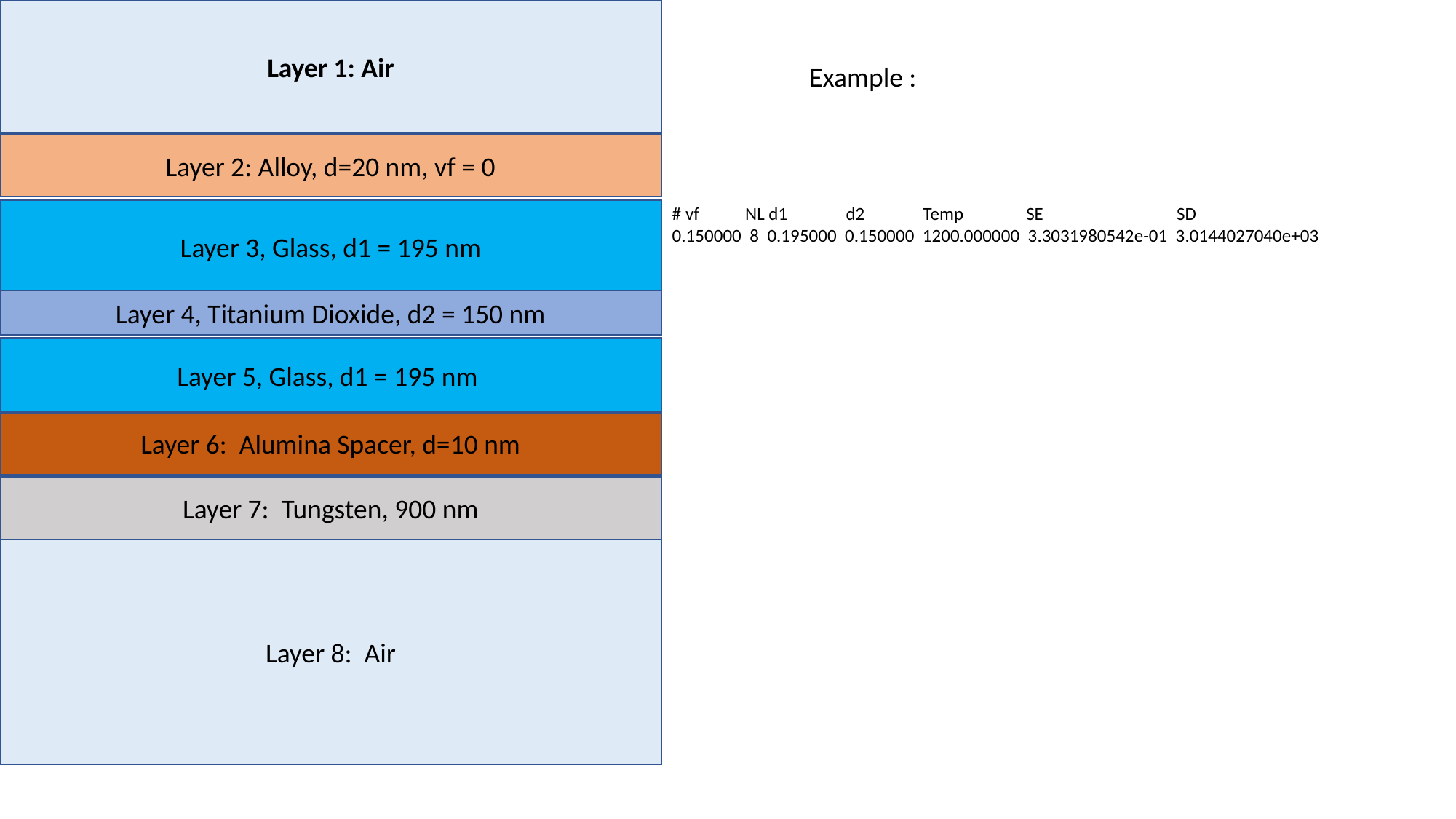

Layer 1: Air
Example :

Layer 2: Alloy, d=20 nm, vf = 0
# vf           NL d1              d2              Temp               SE                                SD
0.150000  8  0.195000  0.150000  1200.000000  3.3031980542e-01  3.0144027040e+03
Layer 3, Glass, d1 = 195 nm
Layer 4, Titanium Dioxide, d2 = 150 nm
Layer 5, Glass, d1 = 195 nm
Layer 6:  Alumina Spacer, d=10 nm
Layer 7:  Tungsten, 900 nm
Layer 8:  Air